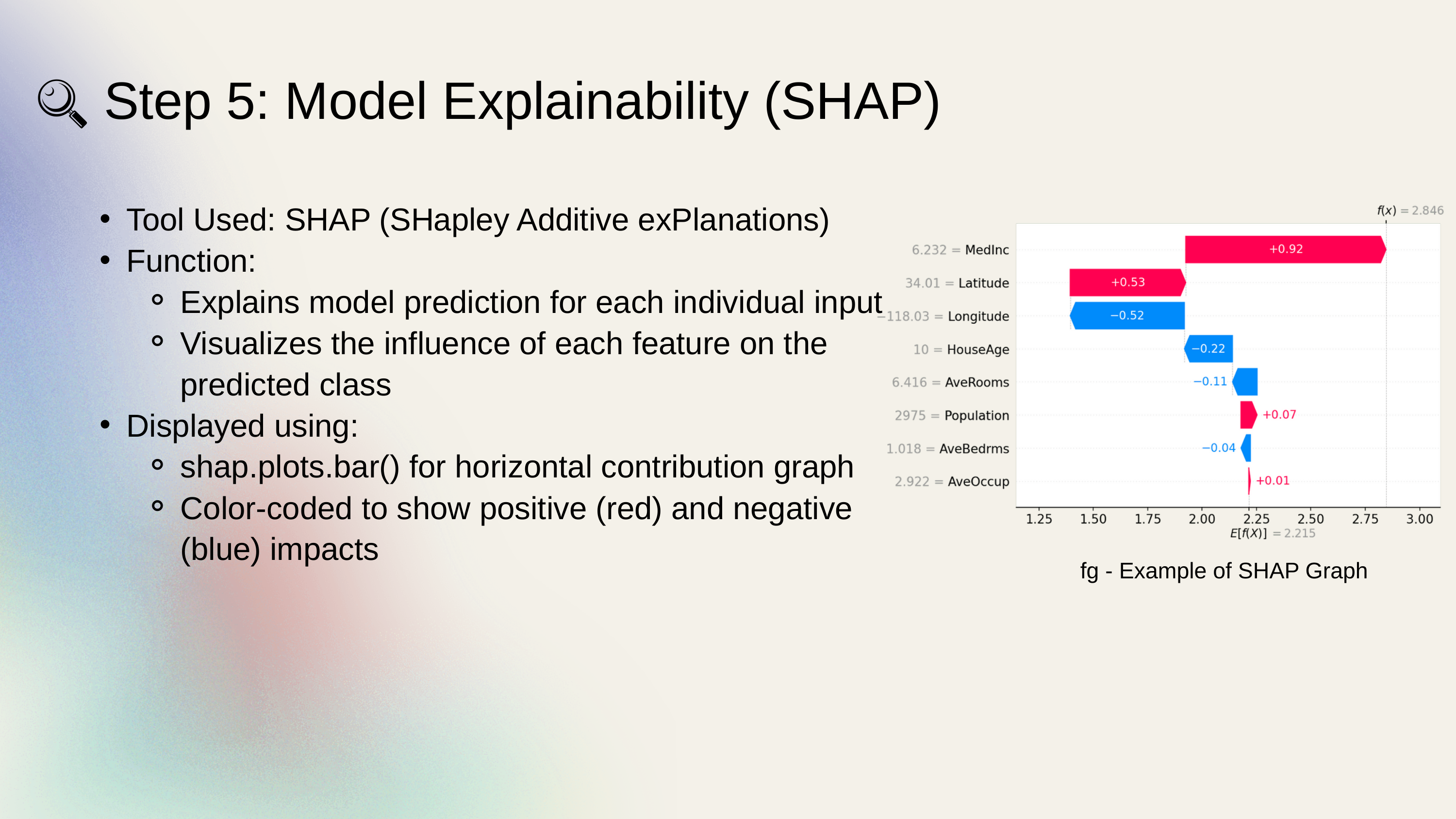

🔍 Step 5: Model Explainability (SHAP)
Tool Used: SHAP (SHapley Additive exPlanations)
Function:
Explains model prediction for each individual input
Visualizes the influence of each feature on the predicted class
Displayed using:
shap.plots.bar() for horizontal contribution graph
Color-coded to show positive (red) and negative (blue) impacts

fg - Example of SHAP Graph